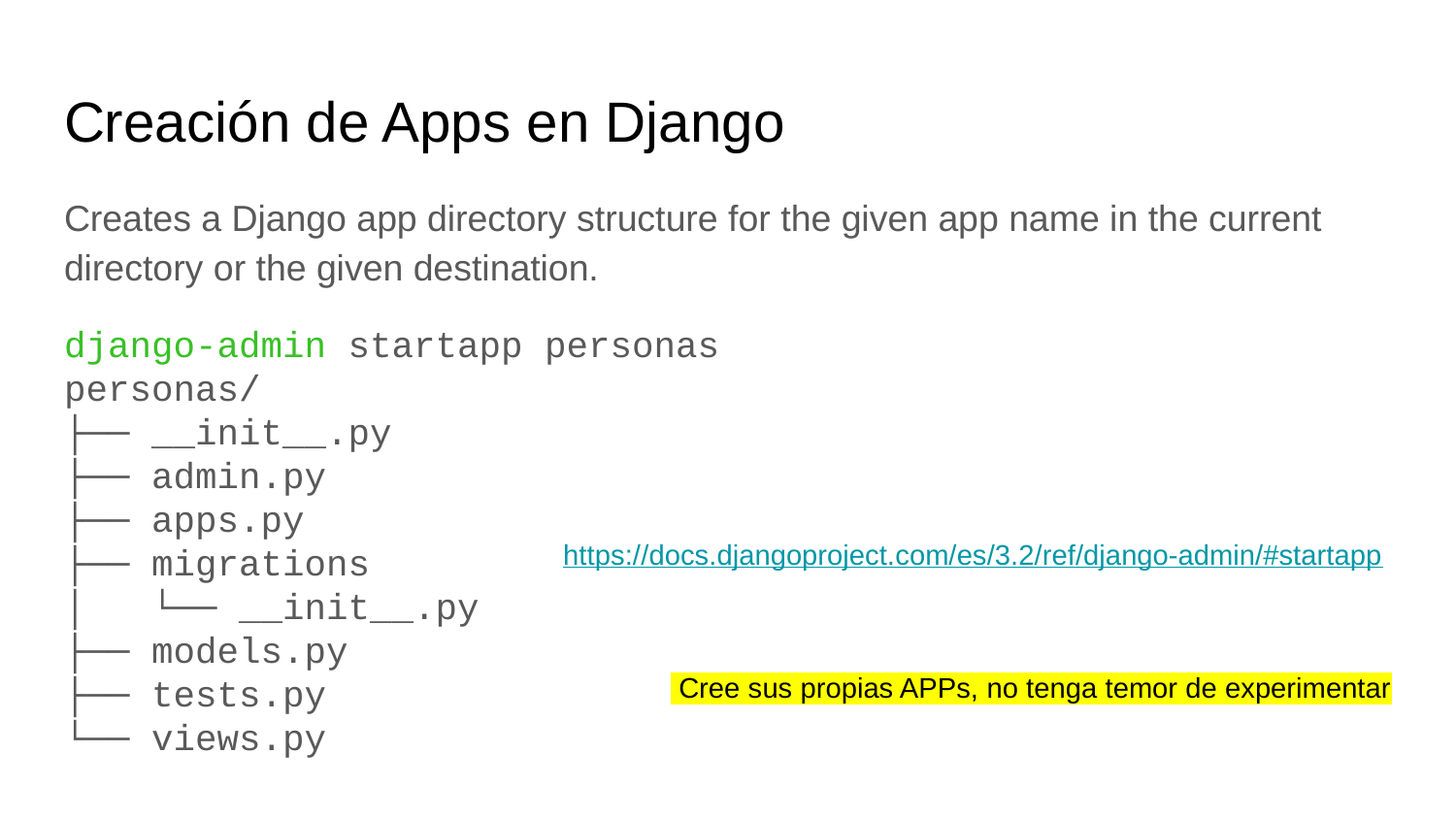

# Creación de Apps en Django
Creates a Django app directory structure for the given app name in the current directory or the given destination.
django-admin startapp personas
personas/
├── __init__.py
├── admin.py
├── apps.py
├── migrations
│   └── __init__.py
├── models.py
├── tests.py
└── views.py
https://docs.djangoproject.com/es/3.2/ref/django-admin/#startapp
 Cree sus propias APPs, no tenga temor de experimentar